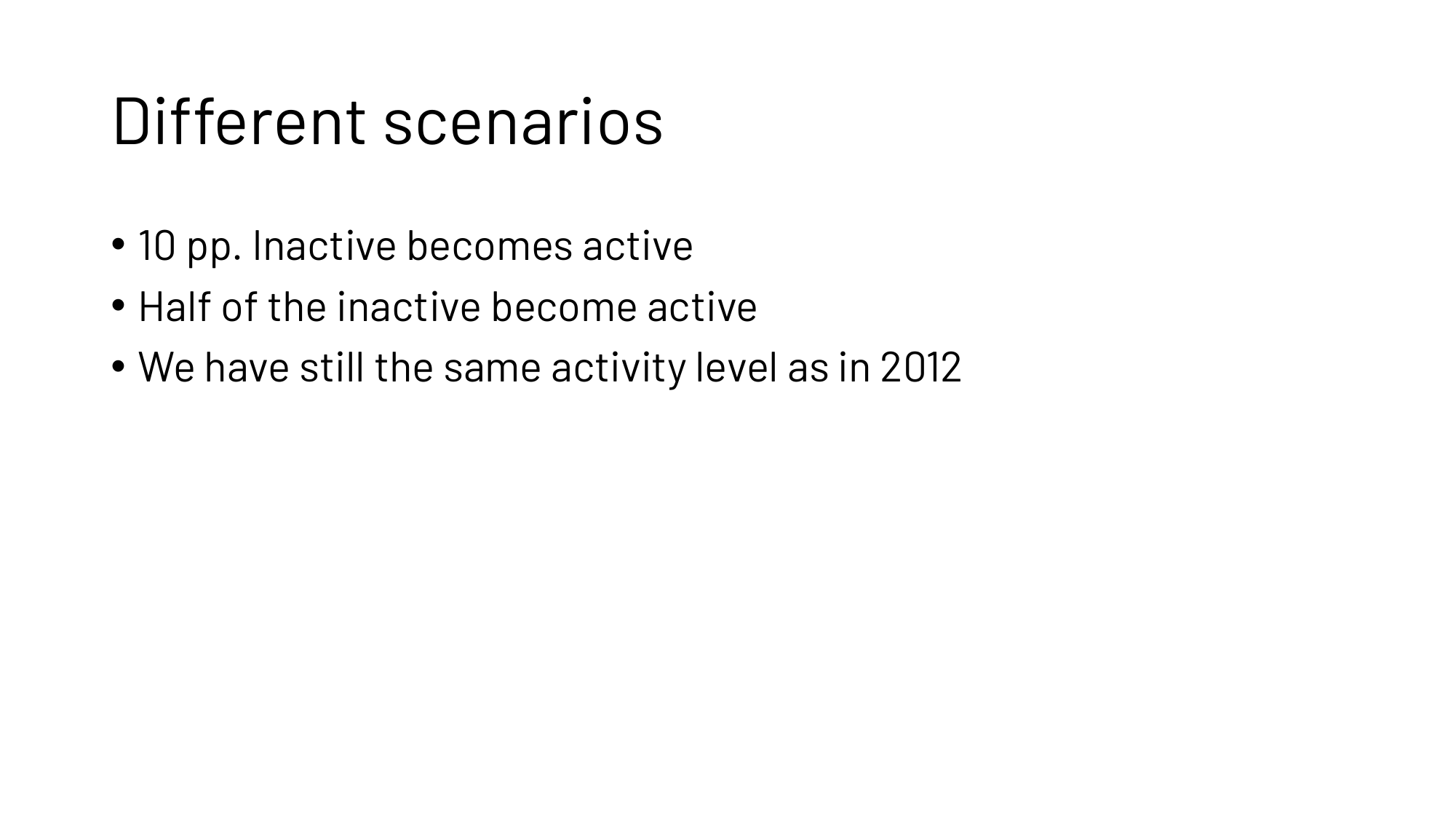

# Different scenarios
10 pp. Inactive becomes active
Half of the inactive become active
We have still the same activity level as in 2012